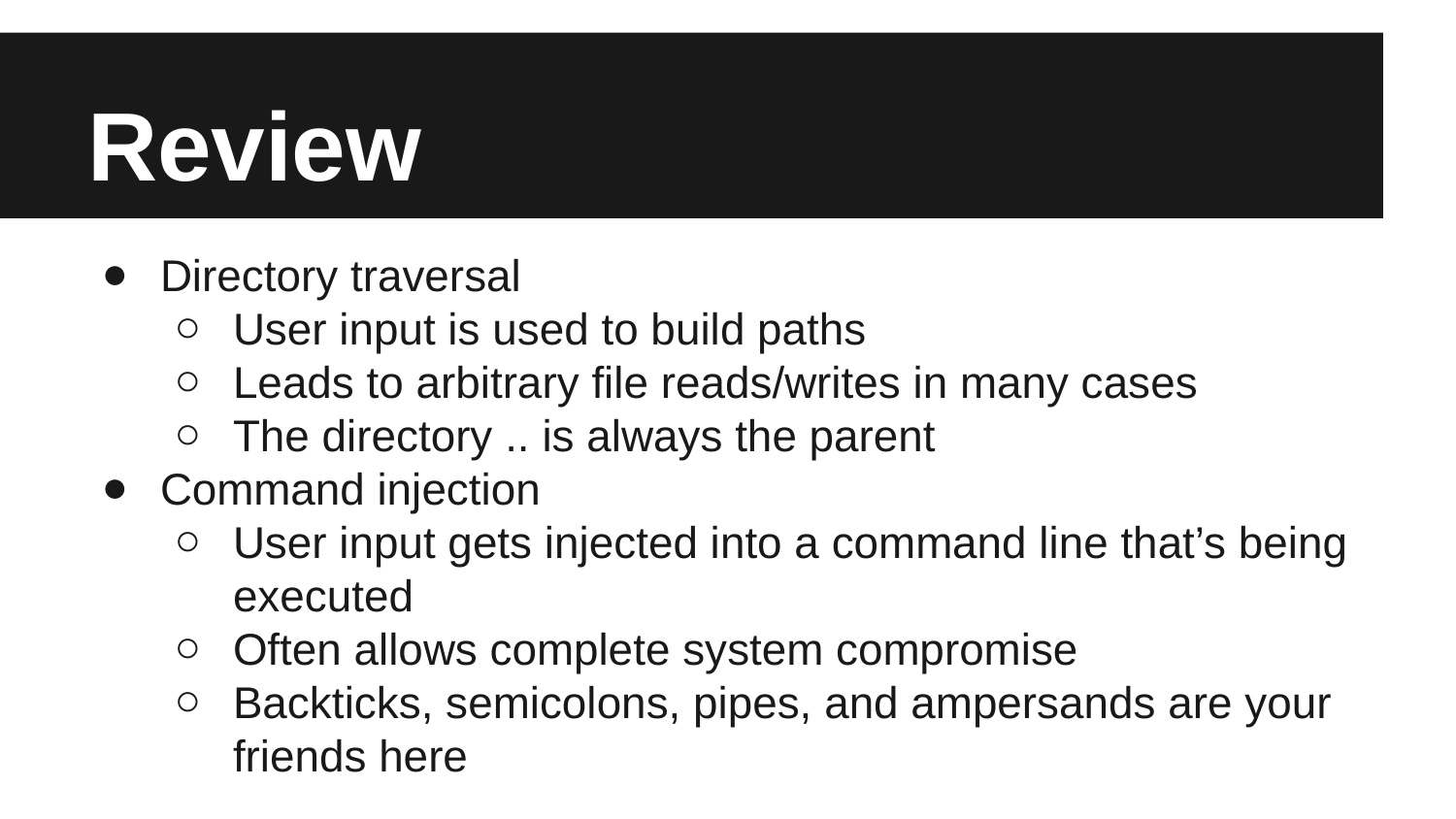

# Review
Directory traversal
User input is used to build paths
Leads to arbitrary file reads/writes in many cases
The directory .. is always the parent
Command injection
User input gets injected into a command line that’s being executed
Often allows complete system compromise
Backticks, semicolons, pipes, and ampersands are your friends here